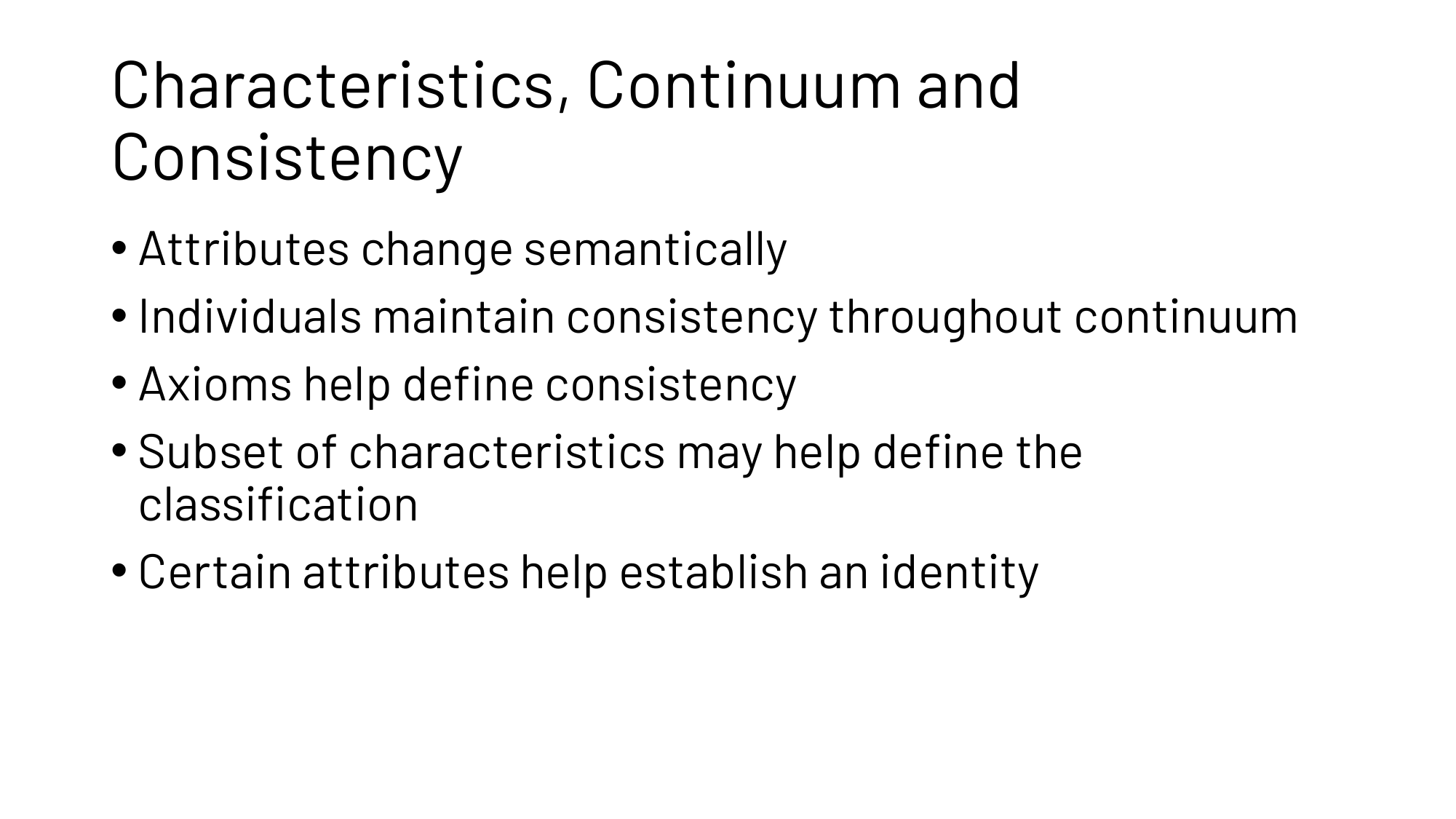

# Characteristics, Continuum and Consistency
Attributes change semantically
Individuals maintain consistency throughout continuum
Axioms help define consistency
Subset of characteristics may help define the classification
Certain attributes help establish an identity